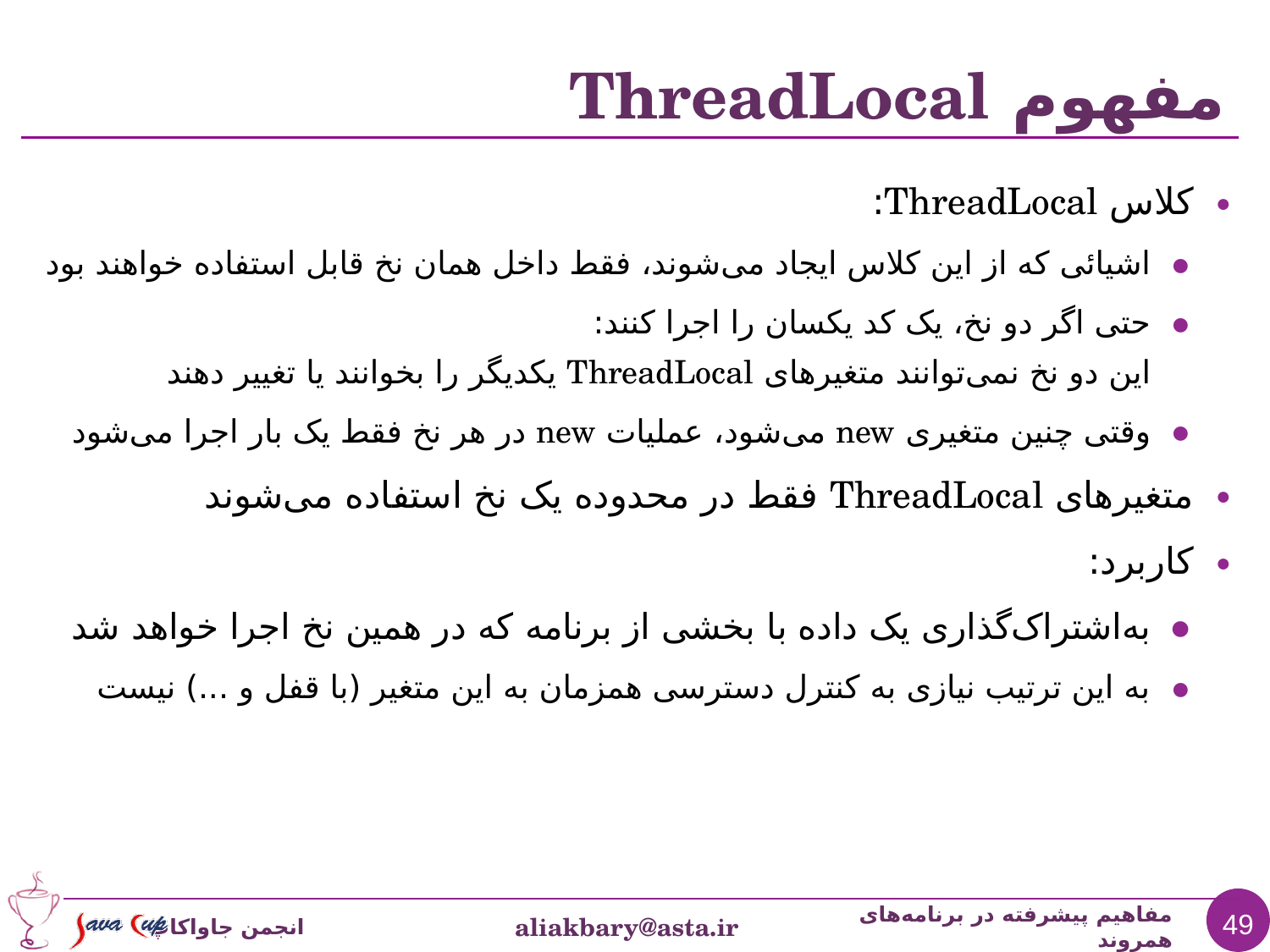

# مفهوم ThreadLocal
کلاس ThreadLocal:
اشیائی که از این کلاس ایجاد می‌شوند، فقط داخل همان نخ قابل استفاده خواهند بود
حتی اگر دو نخ، یک کد یکسان را اجرا کنند:
این دو نخ نمی‌توانند متغیرهای ThreadLocal یکدیگر را بخوانند یا تغییر دهند
وقتی چنین متغیری new می‌شود، عملیات new در هر نخ فقط یک بار اجرا می‌شود
متغیرهای ThreadLocal فقط در محدوده یک نخ استفاده می‌شوند
کاربرد:
به‌اشتراک‌گذاری یک داده با بخشی از برنامه که در همین نخ اجرا خواهد شد
به این ترتیب نیازی به کنترل دسترسی همزمان به این متغیر (با قفل و ...) نیست